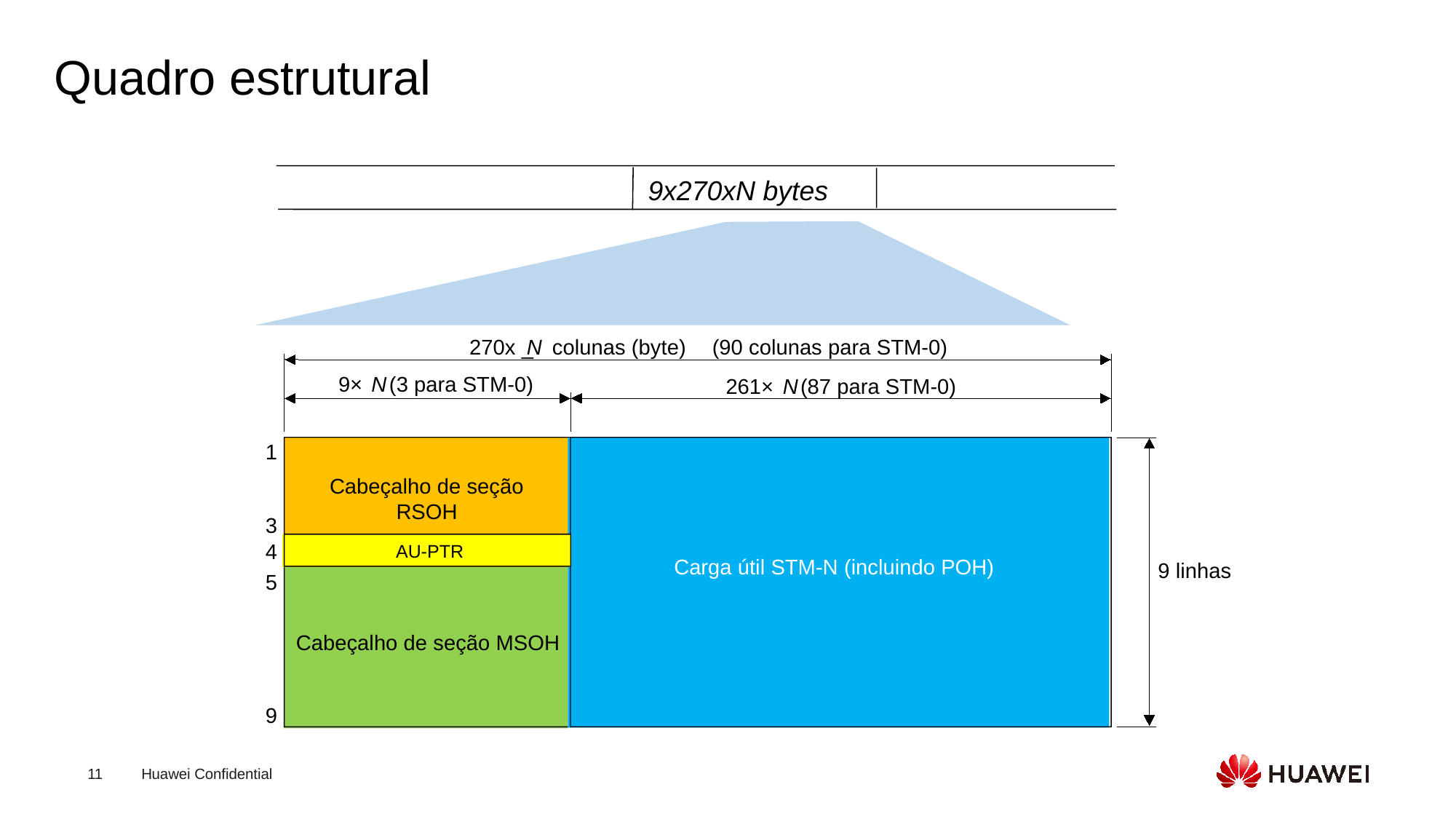

# Quadro estrutural

9x270xN bytes

270x _
N

colunas (byte)
(90 colunas para STM-0)

9×

N
(3 para STM-0)
261×

N
(87 para STM-0)

1
3

4
AU-PTR
Carga útil STM-N (incluindo POH)
9 linhas
5
9

Cabeçalho de seção RSOH

Cabeçalho de seção MSOH